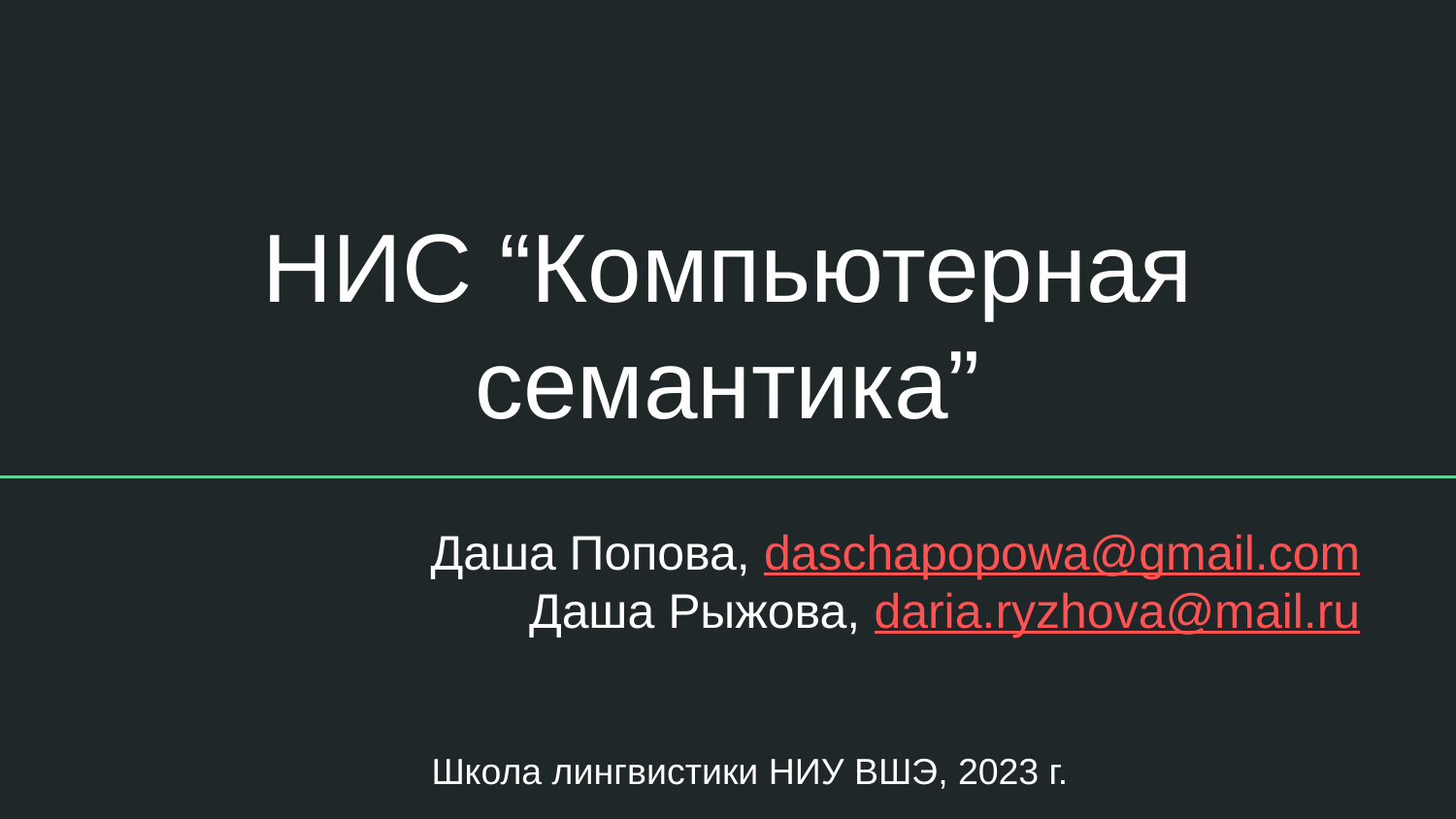

# НИС “Компьютерная семантика”
Даша Попова, daschapopowa@gmail.com
Даша Рыжова, daria.ryzhova@mail.ru

Школа лингвистики НИУ ВШЭ, 2023 г.